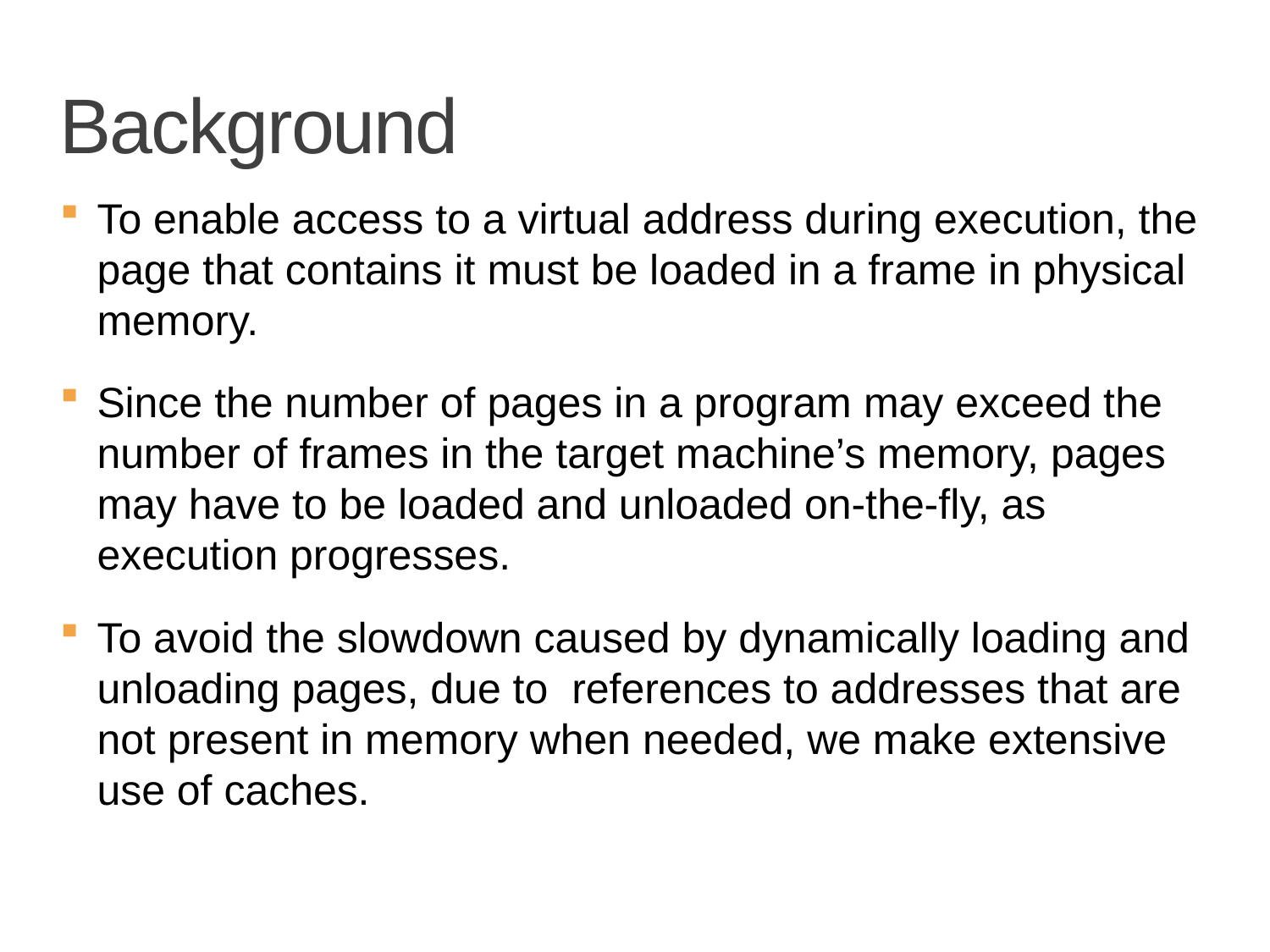

# Background
To enable access to a virtual address during execution, the page that contains it must be loaded in a frame in physical memory.
Since the number of pages in a program may exceed the number of frames in the target machine’s memory, pages may have to be loaded and unloaded on-the-fly, as execution progresses.
To avoid the slowdown caused by dynamically loading and unloading pages, due to  references to addresses that are not present in memory when needed, we make extensive use of caches.